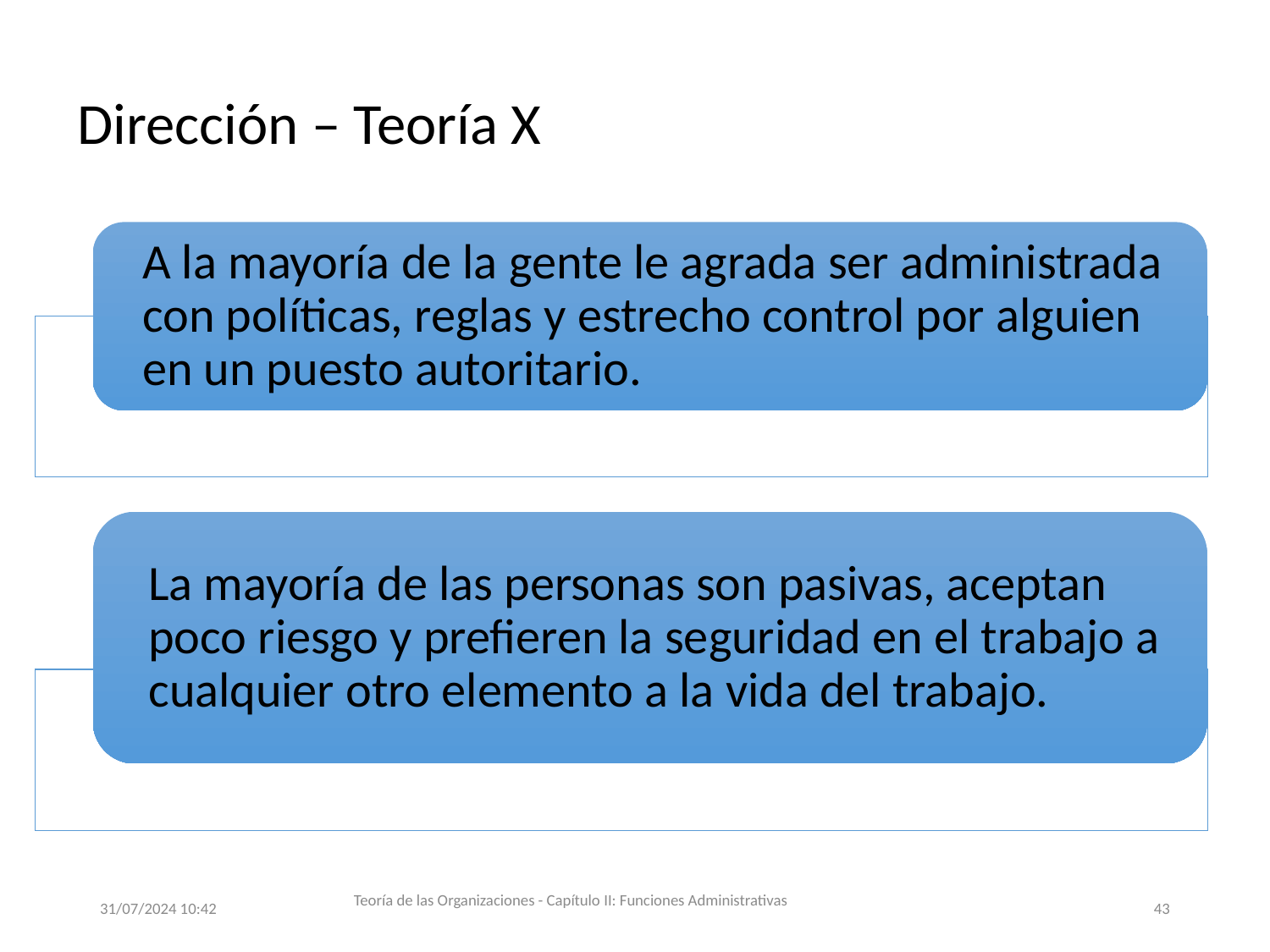

# Dirección – Teoría X
A la mayoría de la gente le agrada ser administrada con políticas, reglas y estrecho control por alguien en un puesto autoritario.
La mayoría de las personas son pasivas, aceptan poco riesgo y prefieren la seguridad en el trabajo a cualquier otro elemento a la vida del trabajo.
Teoría de las Organizaciones - Capítulo II: Funciones Administrativas
31/07/2024 10:42
43